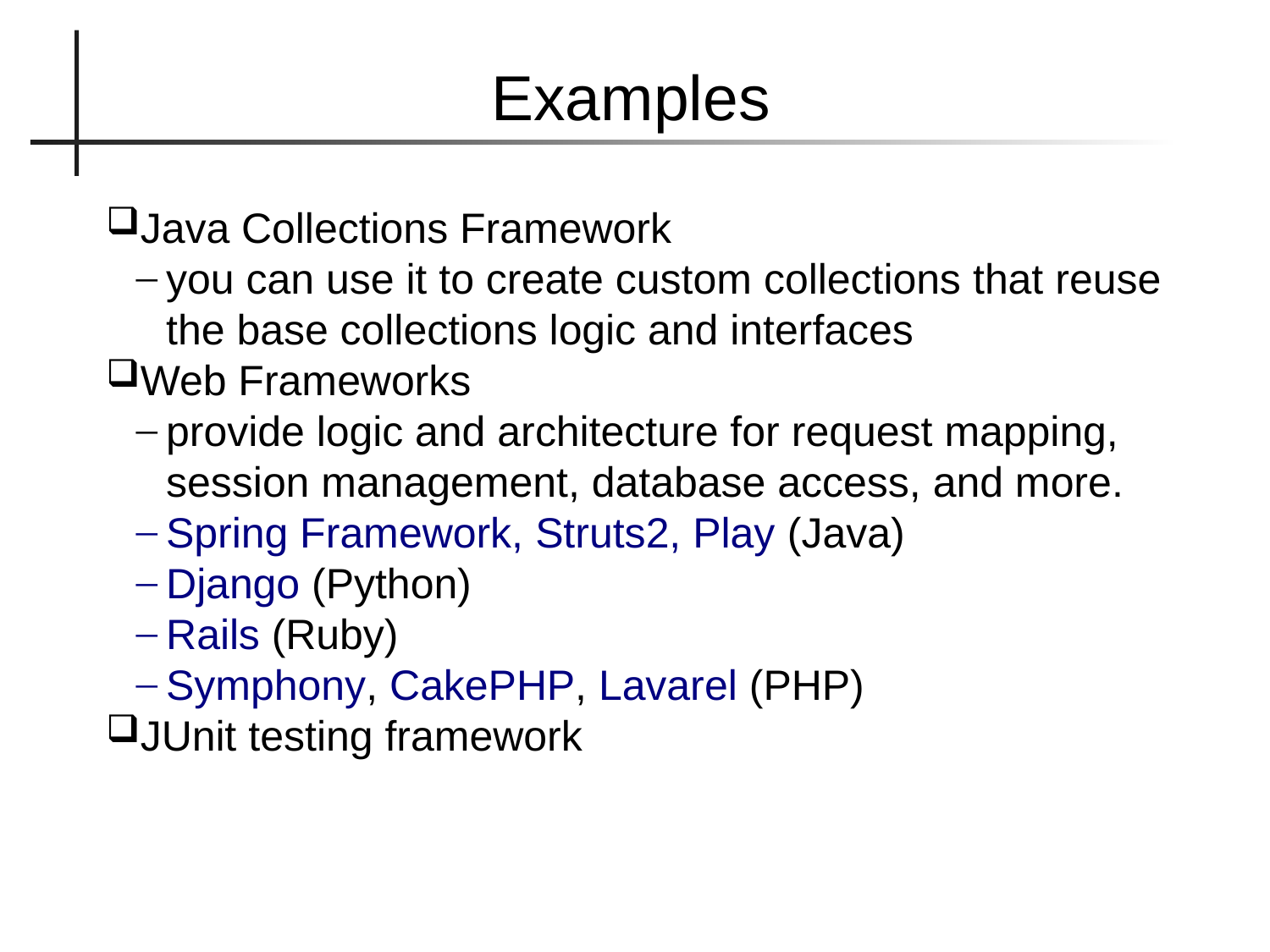

Examples
Java Collections Framework
you can use it to create custom collections that reuse the base collections logic and interfaces
Web Frameworks
provide logic and architecture for request mapping, session management, database access, and more.
Spring Framework, Struts2, Play (Java)
Django (Python)
Rails (Ruby)
Symphony, CakePHP, Lavarel (PHP)
JUnit testing framework